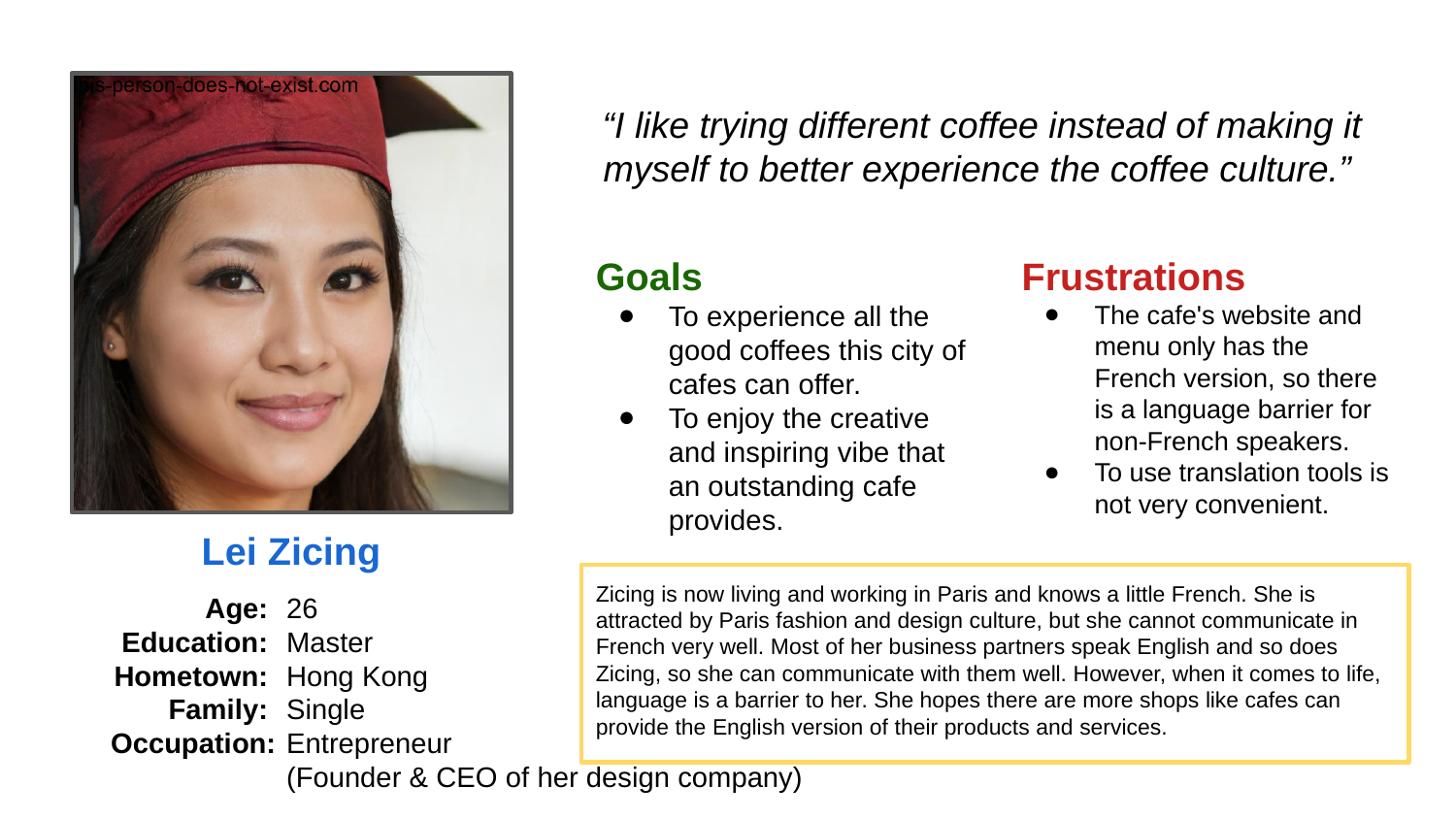

“I like trying different coffee instead of making it myself to better experience the coffee culture.”
Goals
To experience all the good coffees this city of cafes can offer.
To enjoy the creative and inspiring vibe that an outstanding cafe provides.
Frustrations
The cafe's website and menu only has the French version, so there is a language barrier for non-French speakers.
To use translation tools is not very convenient.
Lei Zicing
Zicing is now living and working in Paris and knows a little French. She is attracted by Paris fashion and design culture, but she cannot communicate in French very well. Most of her business partners speak English and so does Zicing, so she can communicate with them well. However, when it comes to life, language is a barrier to her. She hopes there are more shops like cafes can provide the English version of their products and services.
26
Master
Hong Kong
Single
Entrepreneur
(Founder & CEO of her design company)
Age:
Education:
Hometown:
Family:
Occupation: